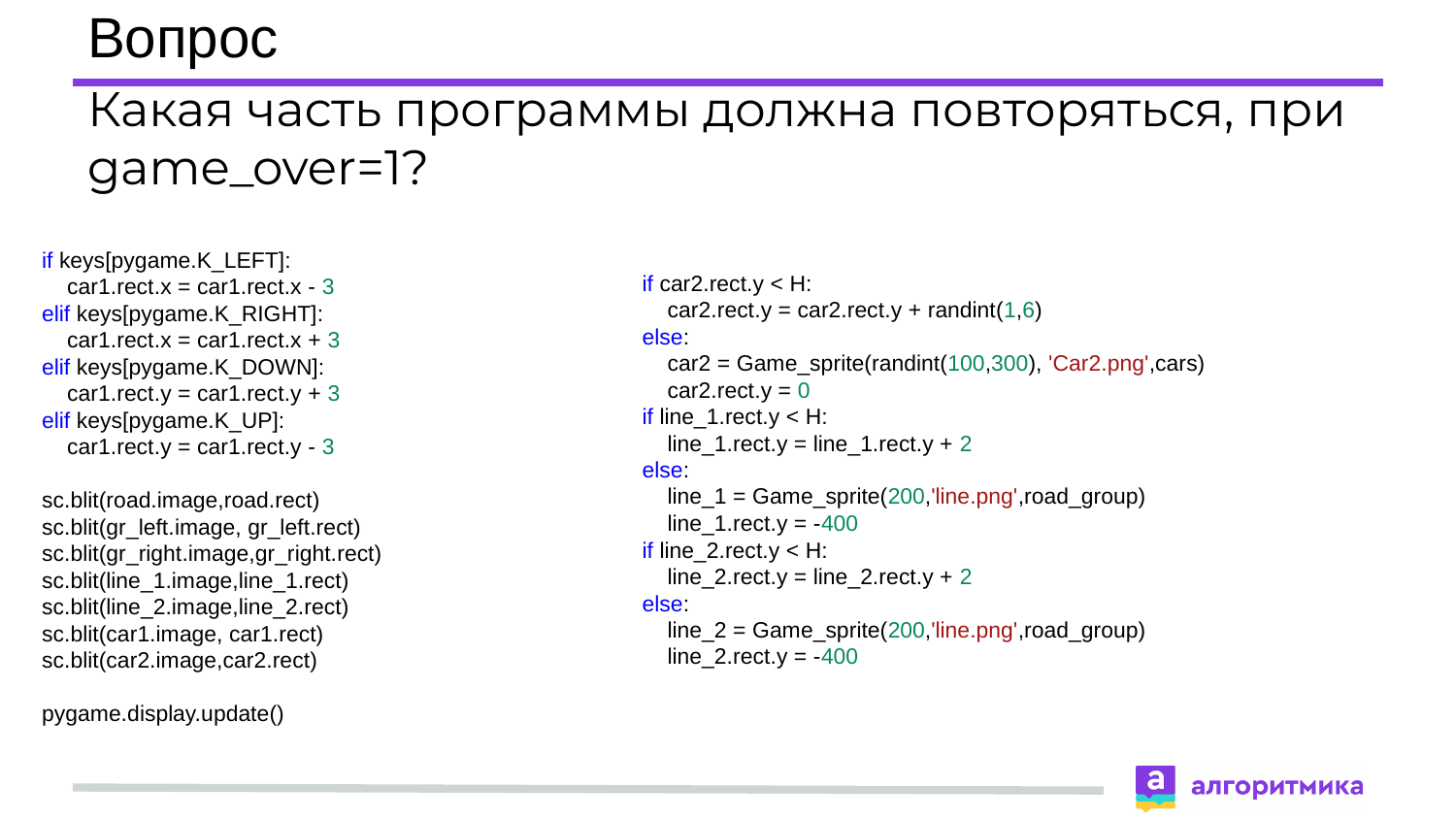

# Вопрос
Какая часть программы должна повторяться, при game_over=1?
if keys[pygame.K_LEFT]:
    car1.rect.x = car1.rect.x - 3
elif keys[pygame.K_RIGHT]:
    car1.rect.x = car1.rect.x + 3
elif keys[pygame.K_DOWN]:
    car1.rect.y = car1.rect.y + 3
elif keys[pygame.K_UP]:
    car1.rect.y = car1.rect.y - 3
sc.blit(road.image,road.rect)
sc.blit(gr_left.image, gr_left.rect)
sc.blit(gr_right.image,gr_right.rect)
sc.blit(line_1.image,line_1.rect)
sc.blit(line_2.image,line_2.rect)
sc.blit(car1.image, car1.rect)
sc.blit(car2.image,car2.rect)
pygame.display.update()
if car2.rect.y < H:
    car2.rect.y = car2.rect.y + randint(1,6)
else:
    car2 = Game_sprite(randint(100,300), 'Car2.png',cars)
    car2.rect.y = 0
if line_1.rect.y < H:
    line_1.rect.y = line_1.rect.y + 2
else:
    line_1 = Game_sprite(200,'line.png',road_group)
    line_1.rect.y = -400
if line_2.rect.y < H:
    line_2.rect.y = line_2.rect.y + 2
else:
    line_2 = Game_sprite(200,'line.png',road_group)
    line_2.rect.y = -400